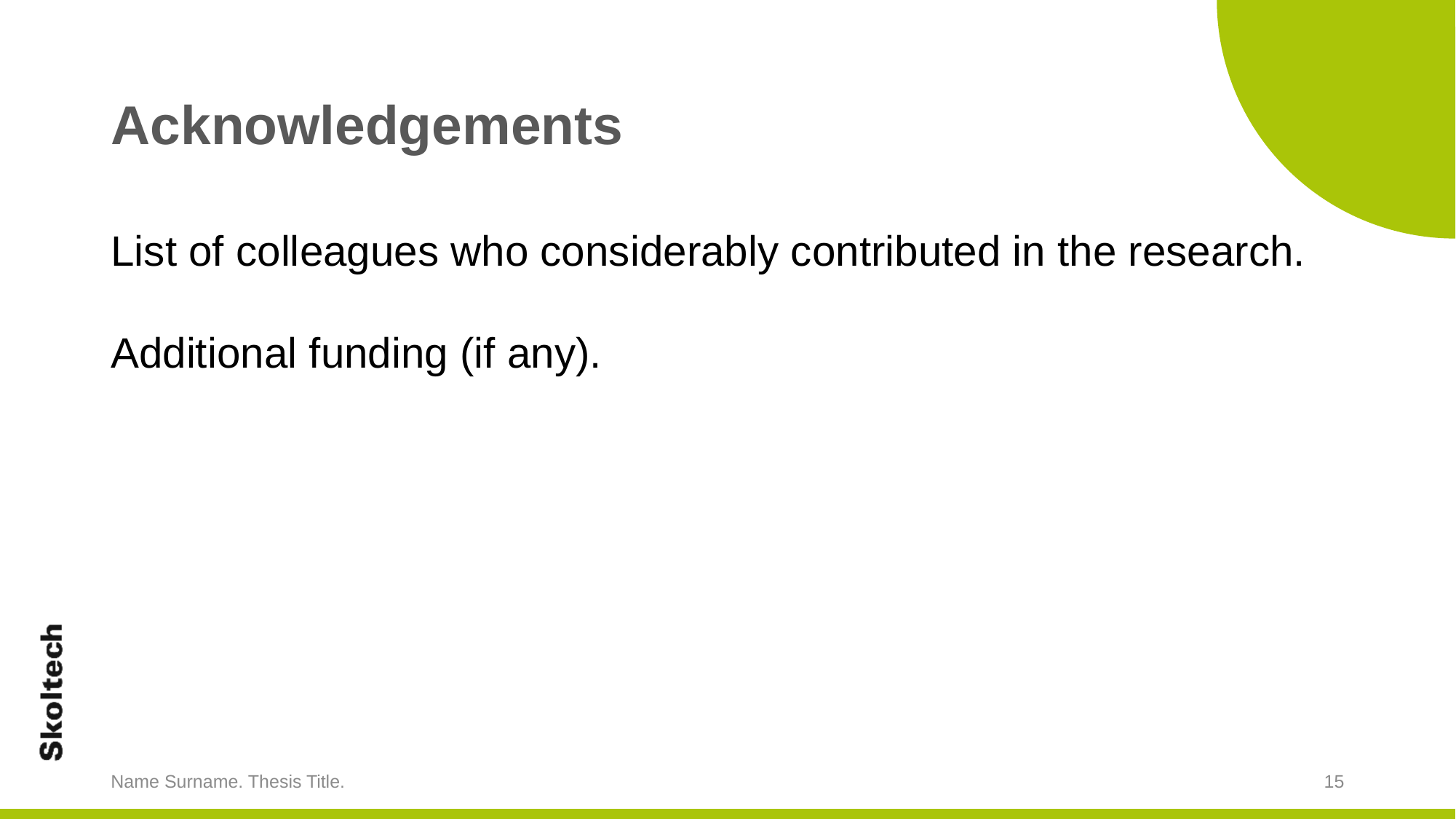

# Acknowledgements
List of colleagues who considerably contributed in the research.

Additional funding (if any).
Name Surname. Thesis Title.
15